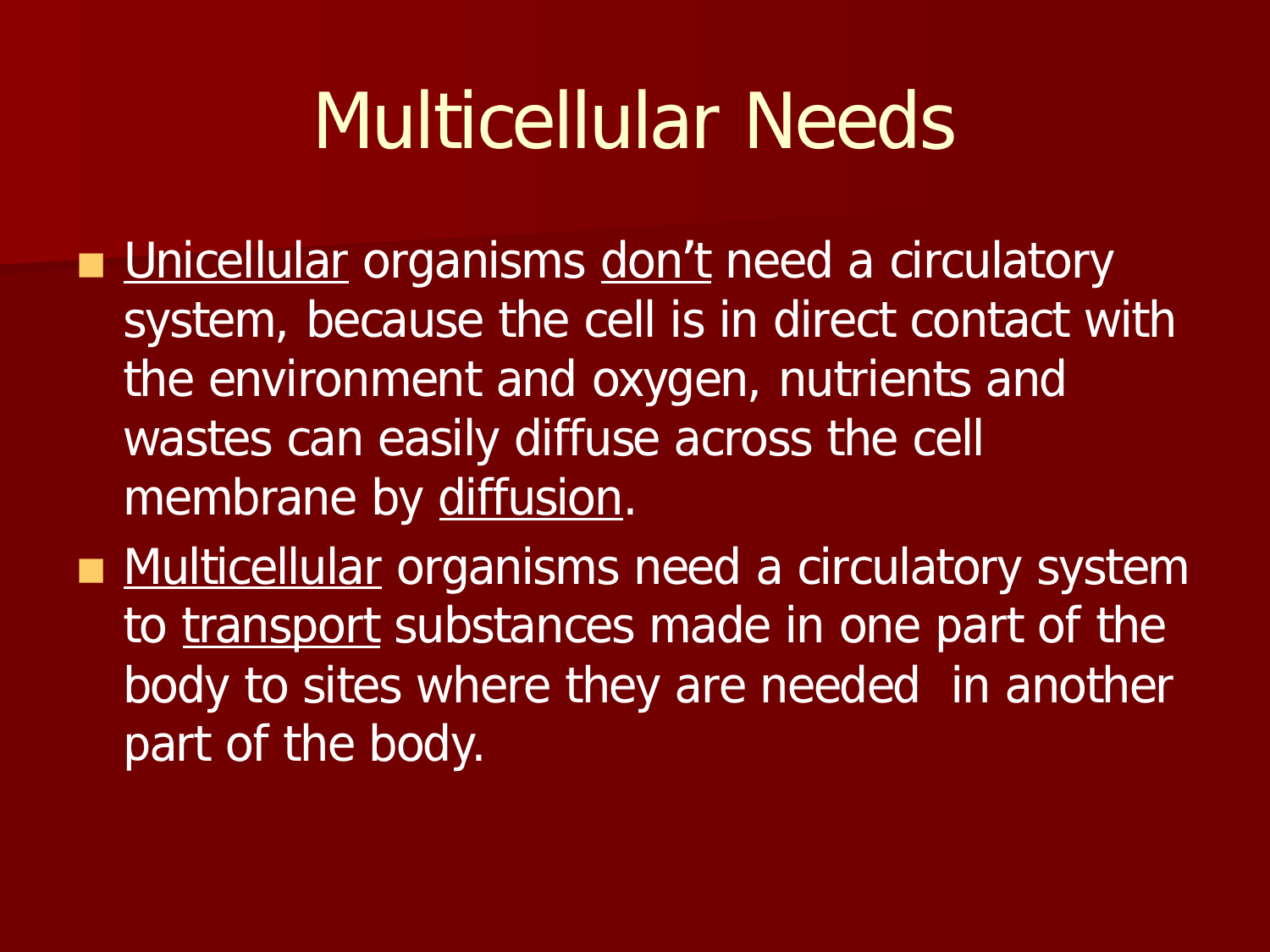

# Multicellular Needs
Unicellular organisms don’t need a circulatory system, because the cell is in direct contact with the environment and oxygen, nutrients and wastes can easily diffuse across the cell membrane by diffusion.
Multicellular organisms need a circulatory system to transport substances made in one part of the body to sites where they are needed  in another part of the body.